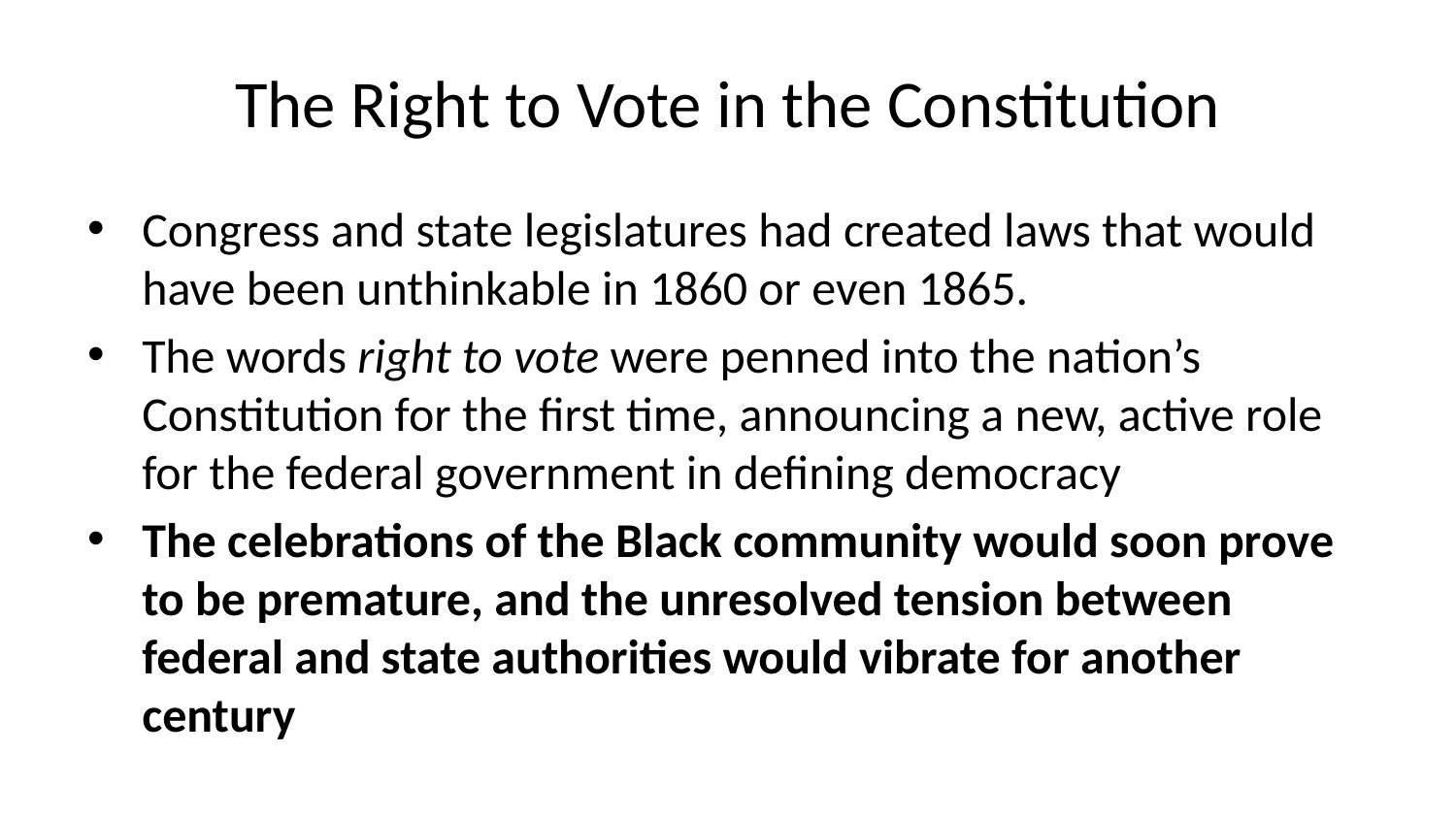

# The Right to Vote in the Constitution
Congress and state legislatures had created laws that would have been unthinkable in 1860 or even 1865.
The words right to vote were penned into the nation’s Constitution for the first time, announcing a new, active role for the federal government in defining democracy
The celebrations of the Black community would soon prove to be premature, and the unresolved tension between federal and state authorities would vibrate for another century